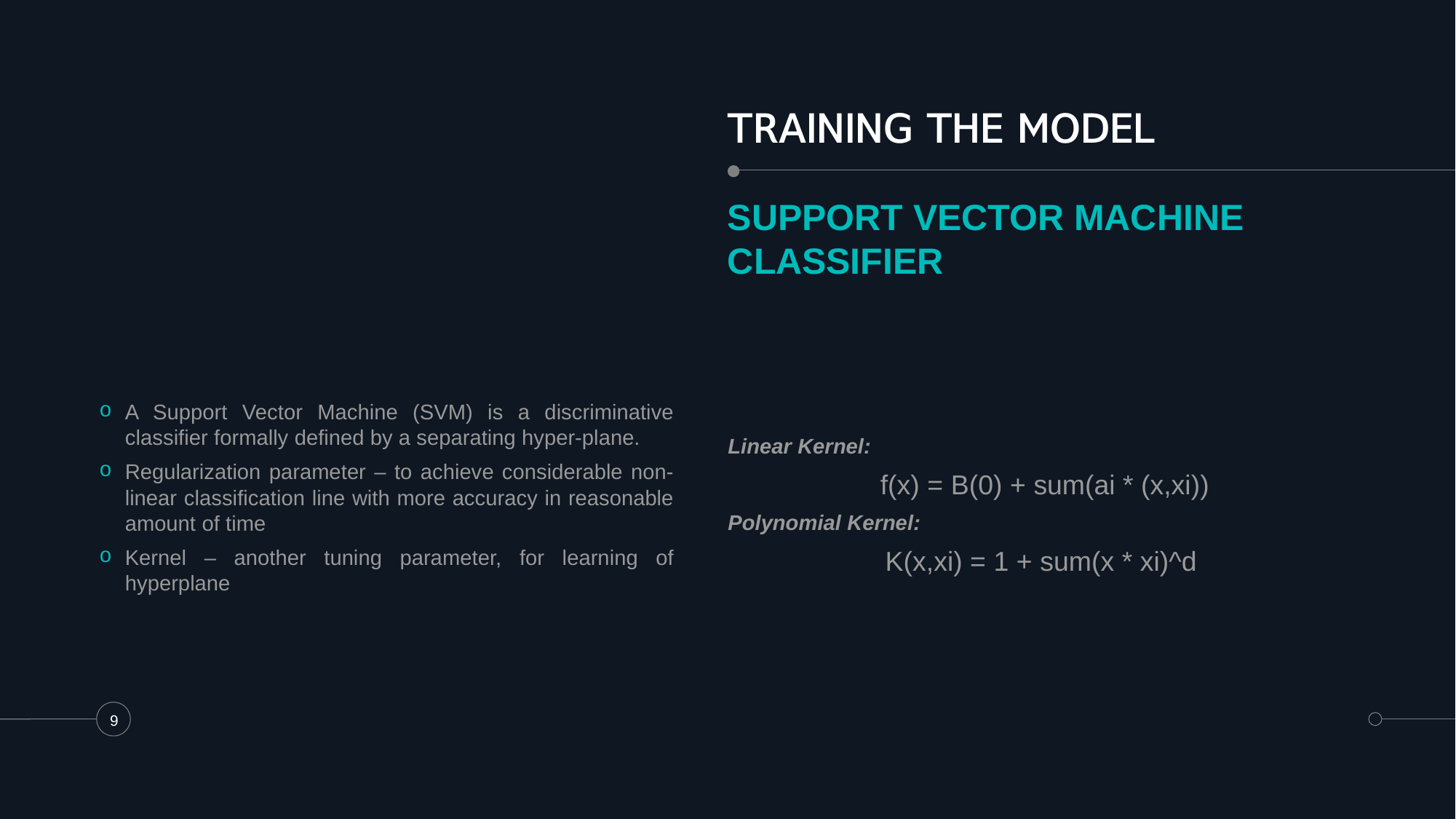

# TRAINING THE MODEL
SUPPORT VECTOR MACHINE CLASSIFIER
A Support Vector Machine (SVM) is a discriminative classifier formally defined by a separating hyper-plane.
Regularization parameter – to achieve considerable non-linear classification line with more accuracy in reasonable amount of time
Kernel – another tuning parameter, for learning of hyperplane

Linear Kernel:
f(x) = B(0) + sum(ai * (x,xi))
Polynomial Kernel:
K(x,xi) = 1 + sum(x * xi)^d

9